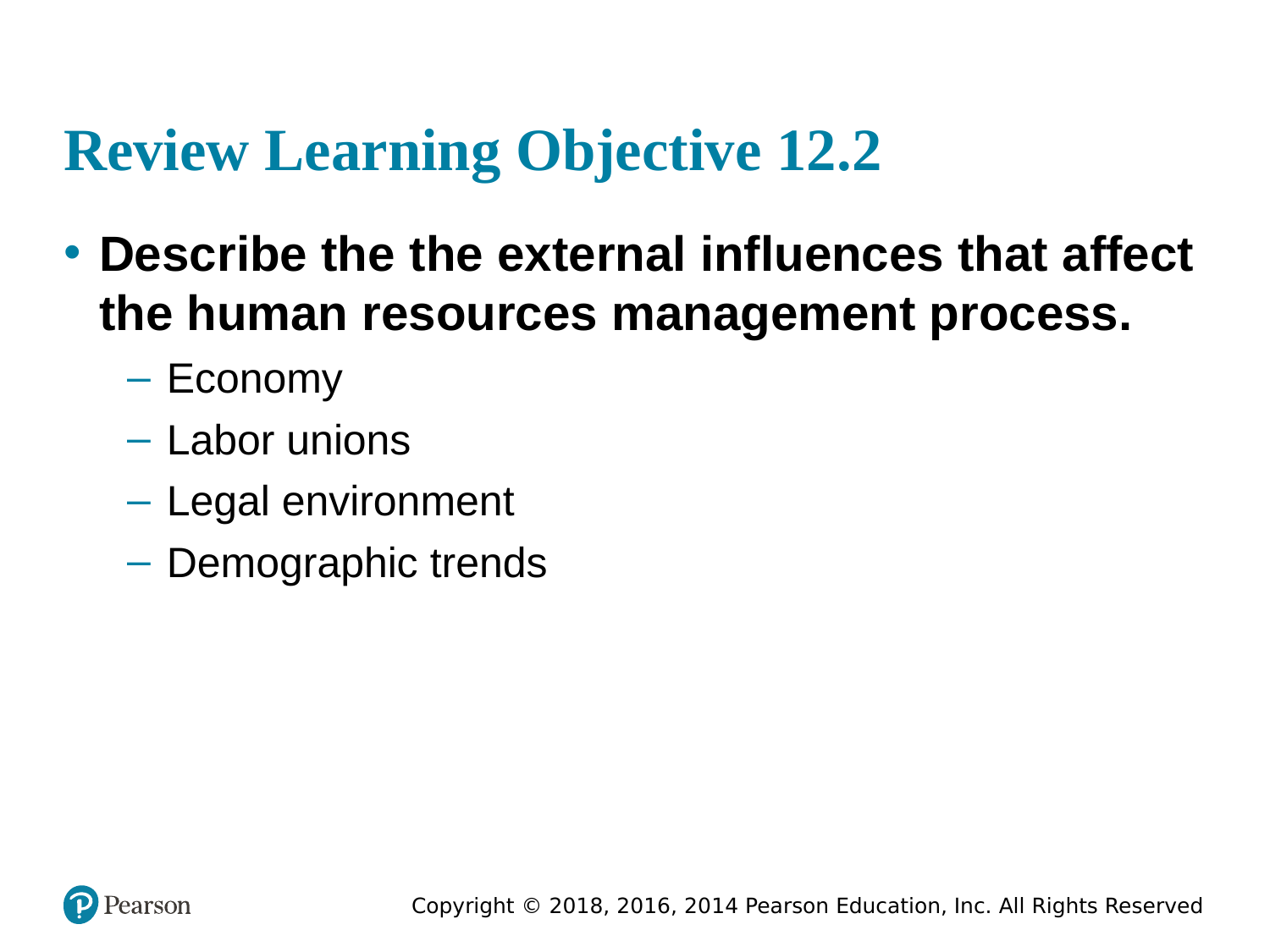

# Review Learning Objective 12.2
Describe the the external influences that affect the human resources management process.
Economy
Labor unions
Legal environment
Demographic trends